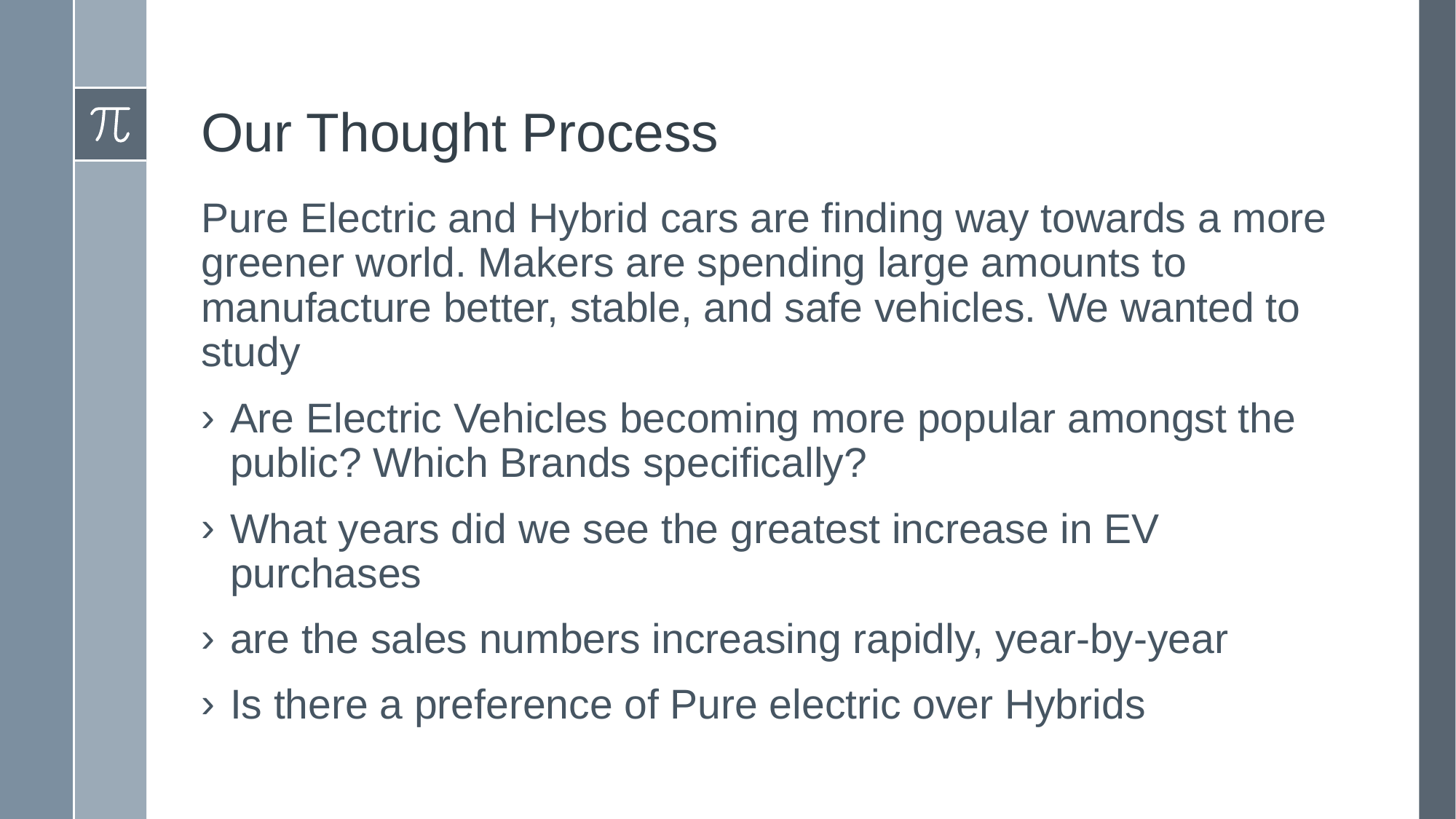

# Our Thought Process
Pure Electric and Hybrid cars are finding way towards a more greener world. Makers are spending large amounts to manufacture better, stable, and safe vehicles. We wanted to study
Are Electric Vehicles becoming more popular amongst the public? Which Brands specifically?
What years did we see the greatest increase in EV purchases
are the sales numbers increasing rapidly, year-by-year
Is there a preference of Pure electric over Hybrids